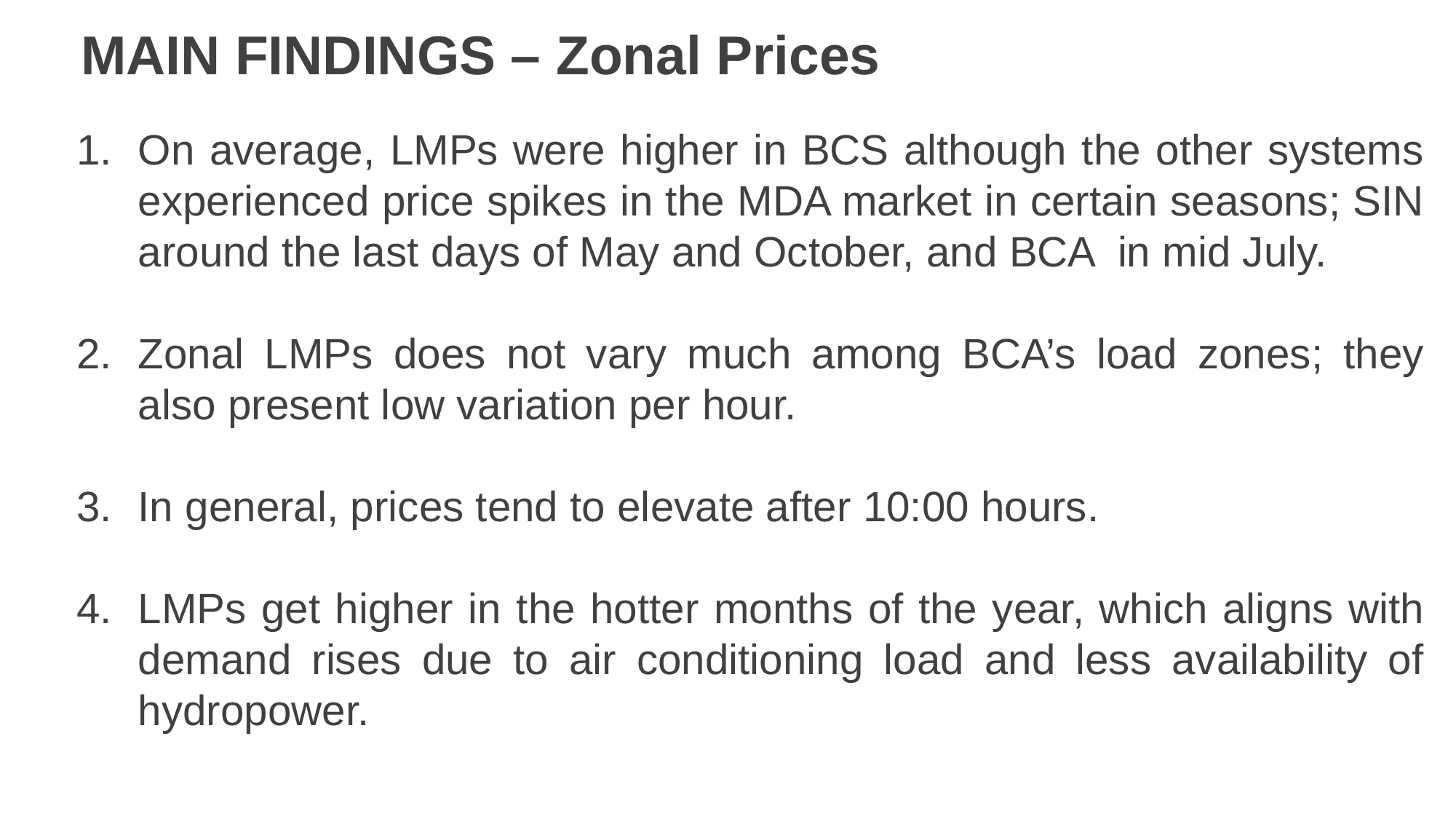

MAIN FINDINGS – Zonal Prices
On average, LMPs were higher in BCS although the other systems experienced price spikes in the MDA market in certain seasons; SIN around the last days of May and October, and BCA  in mid July.

Zonal LMPs does not vary much among BCA’s load zones; they also present low variation per hour.

In general, prices tend to elevate after 10:00 hours.

LMPs get higher in the hotter months of the year, which aligns with demand rises due to air conditioning load and less availability of hydropower.